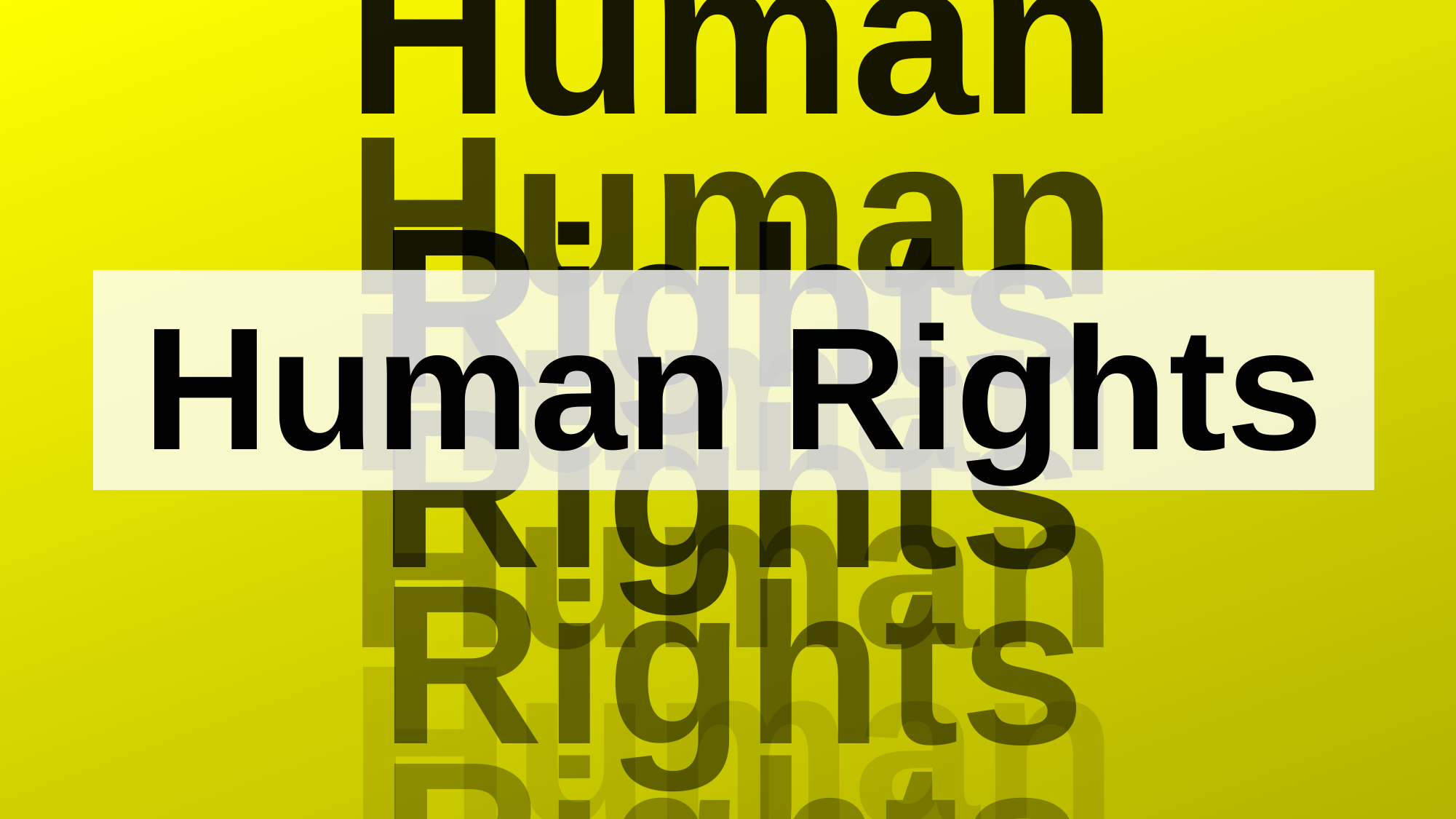

Human Rights
Human Rights
Human Rights
Human Rights
Human Rights

Human Rights